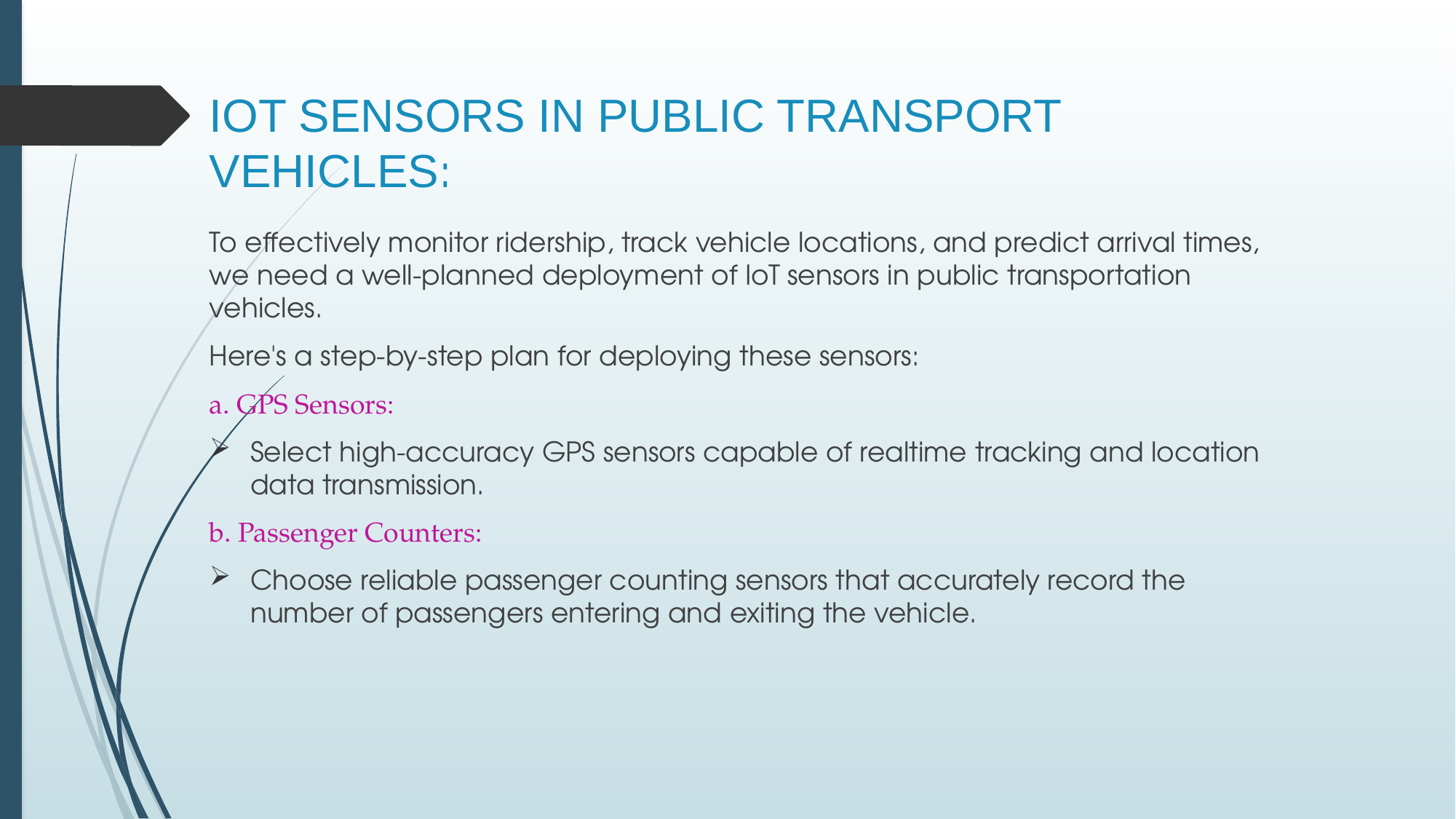

# IOT SENSORS IN PUBLIC TRANSPORT VEHICLES:
To effectively monitor ridership, track vehicle locations, and predict arrival times, we need a well-planned deployment of IoT sensors in public transportation vehicles.
Here's a step-by-step plan for deploying these sensors:
a. GPS Sensors:
Select high-accuracy GPS sensors capable of realtime tracking and location data transmission.
b. Passenger Counters:
Choose reliable passenger counting sensors that accurately record the number of passengers entering and exiting the vehicle.